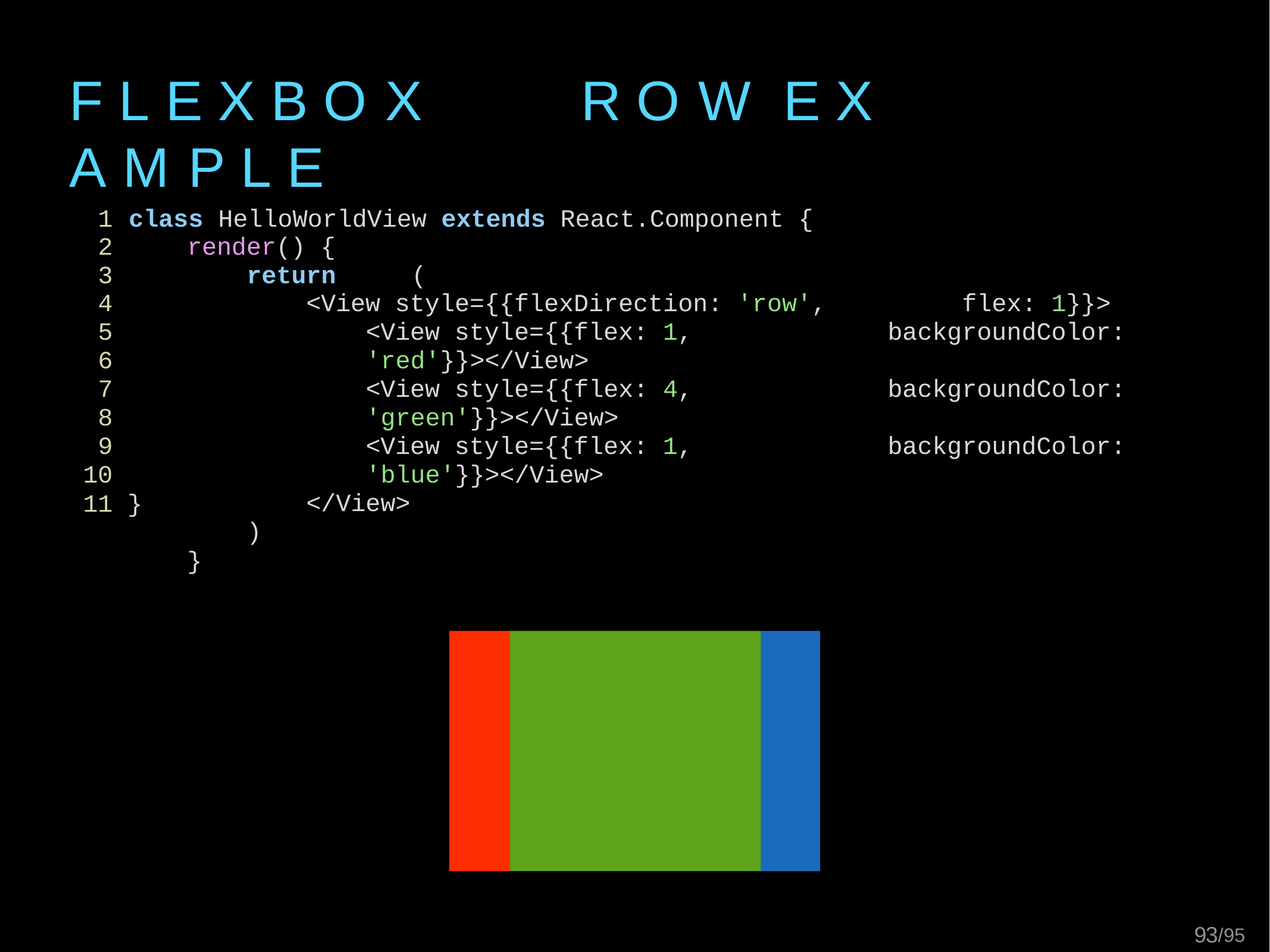

# F L E X B O X	R O W	E X A M P L E
1	class	HelloWorldView	extends	React.Component	{
2
3
4
5
6
7
8
9
10
11 }
render() {
return	(
<View style={{flexDirection: 'row',	flex:	1}}>
<View style={{flex: 1,	backgroundColor:	'red'}}></View>
<View style={{flex: 4,	backgroundColor:	'green'}}></View>
<View style={{flex: 1,	backgroundColor:	'blue'}}></View>
</View>
)
}

93/95